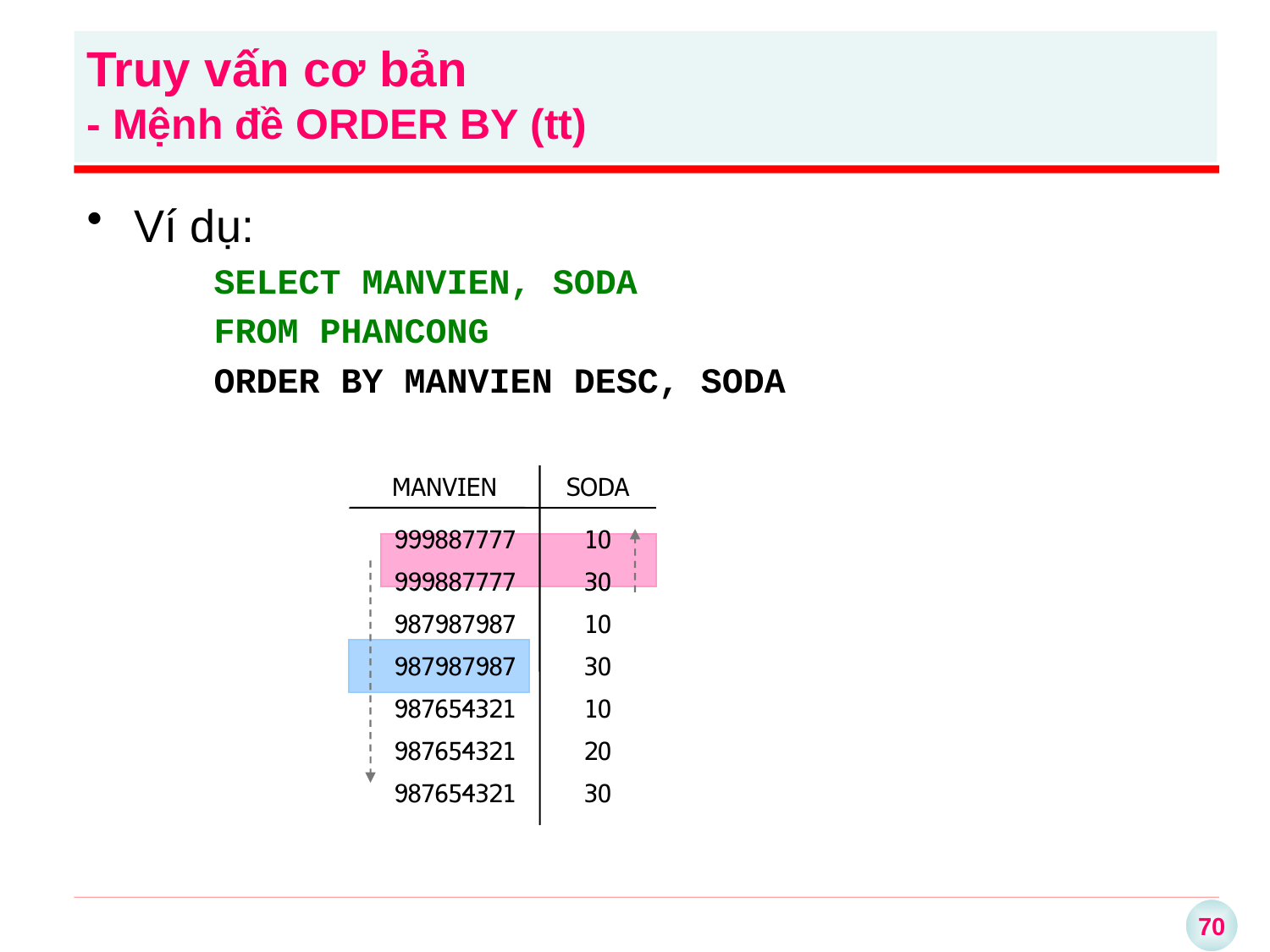

Truy vấn cơ bản
- Mệnh đề ORDER BY (tt)
Ví dụ:
SELECT MANVIEN, SODA
FROM PHANCONG
ORDER BY MANVIEN DESC, SODA

MANVIEN
SODA

999887777
10

999887777
30
987987987
10

987987987
30
987654321
10
987654321
20
987654321
30